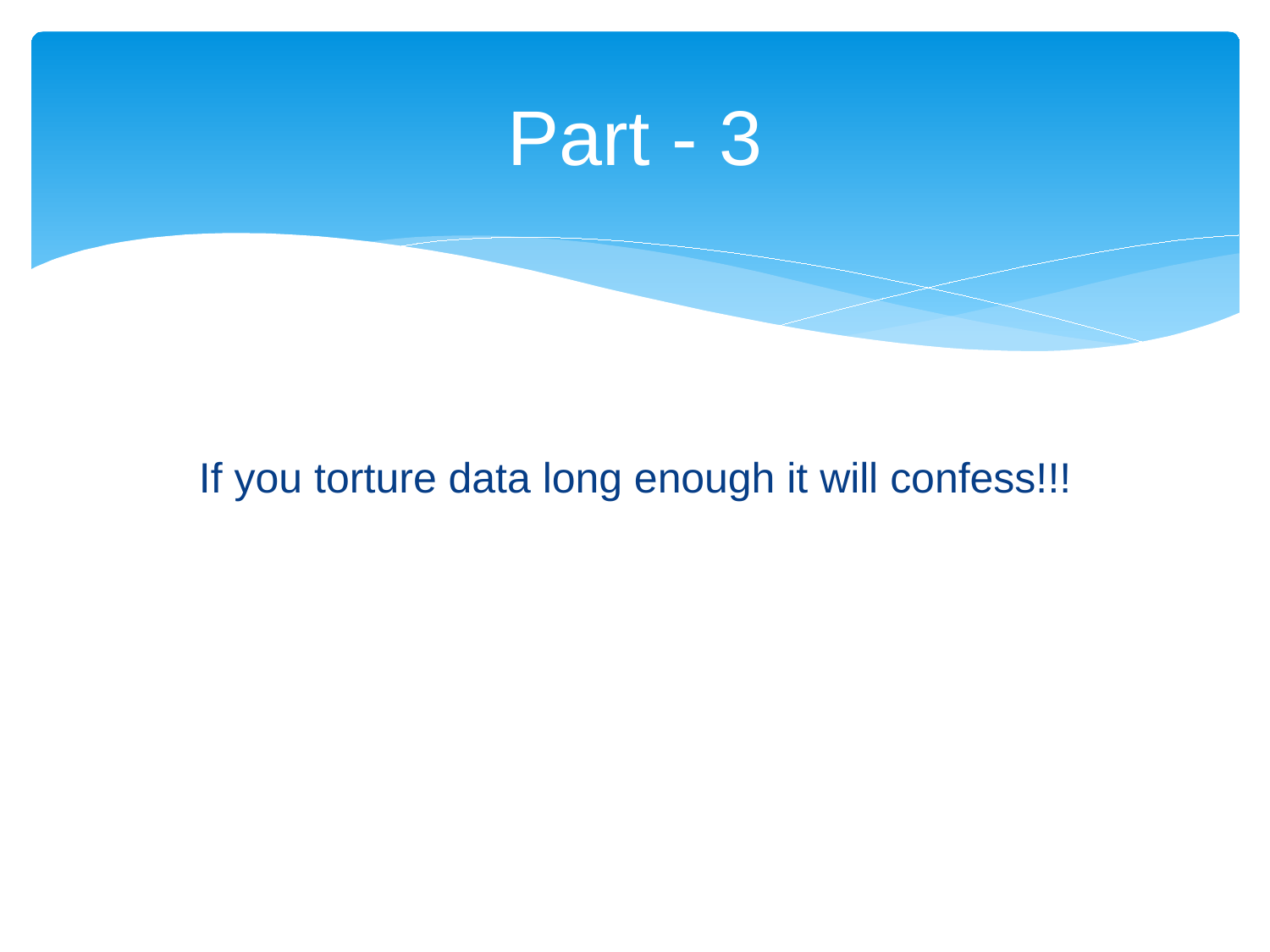

# Part - 3
     If you torture data long enough it will confess!!!